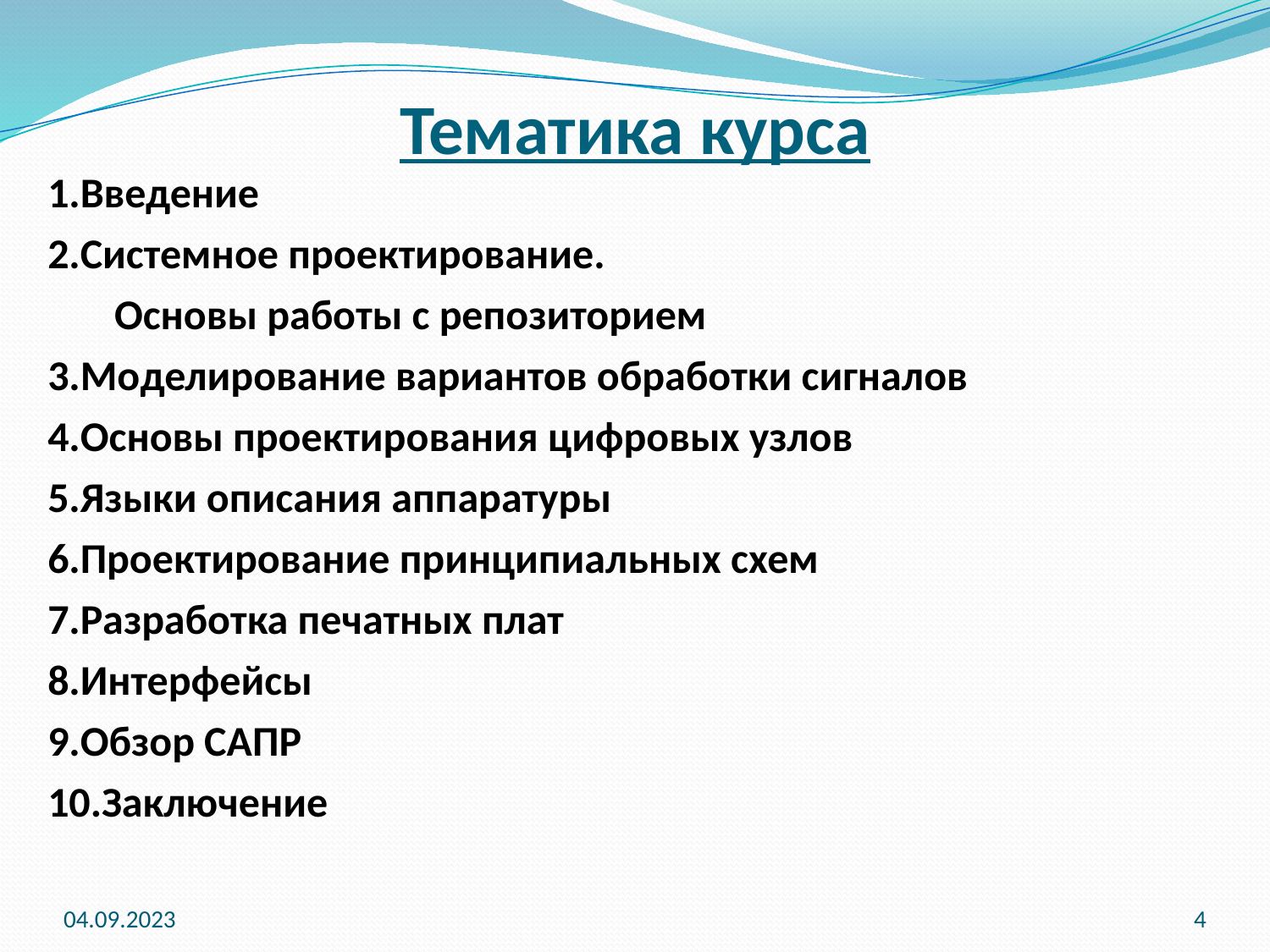

Тематика курса
Введение
Системное проектирование.
       Основы работы с репозиторием
Моделирование вариантов обработки сигналов
Основы проектирования цифровых узлов
Языки описания аппаратуры
Проектирование принципиальных схем
Разработка печатных плат
Интерфейсы
Обзор САПР
Заключение
04.09.2023
4